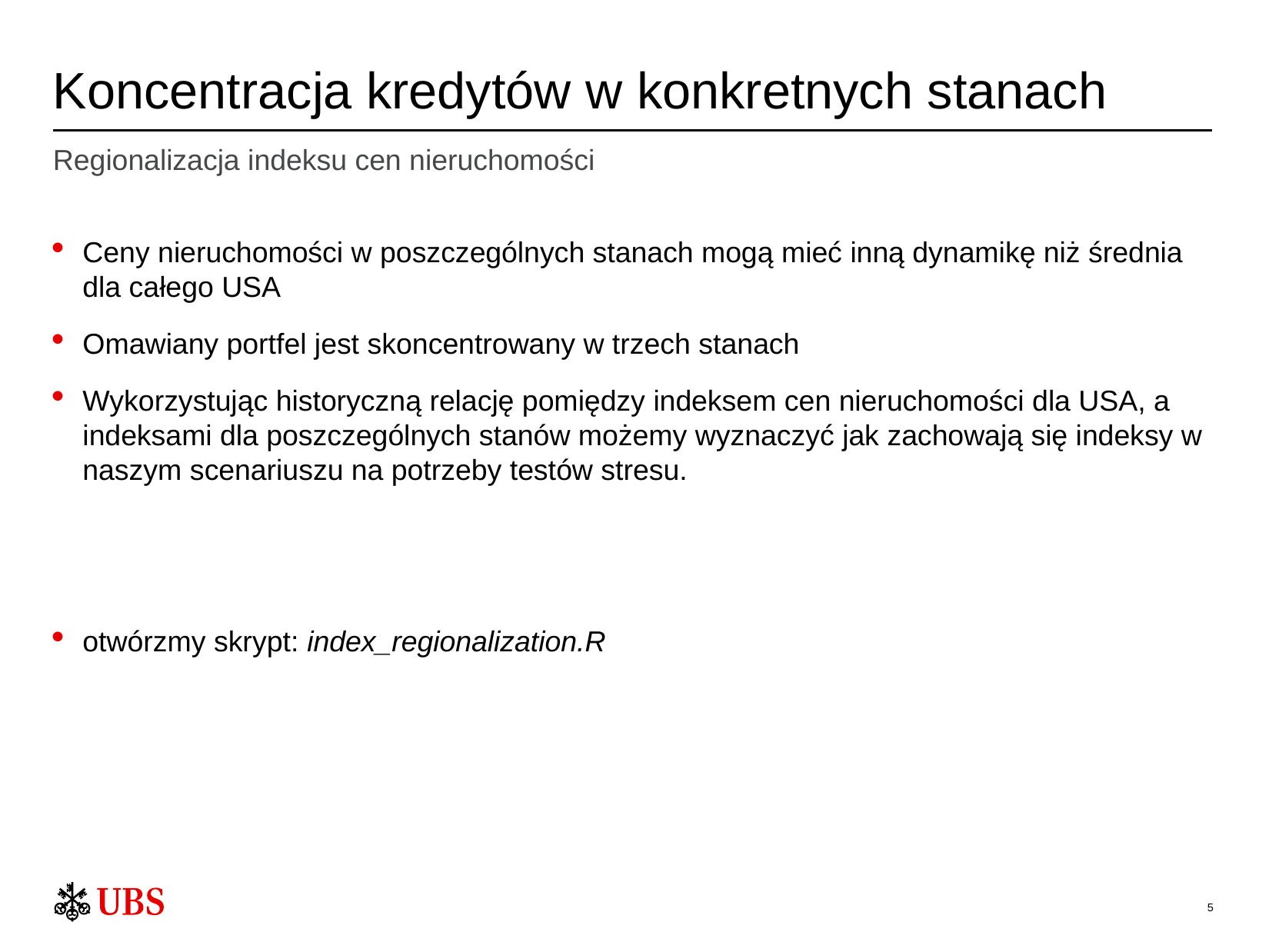

# Koncentracja kredytów w konkretnych stanach
Regionalizacja indeksu cen nieruchomości
Ceny nieruchomości w poszczególnych stanach mogą mieć inną dynamikę niż średnia dla całego USA
Omawiany portfel jest skoncentrowany w trzech stanach
Wykorzystując historyczną relację pomiędzy indeksem cen nieruchomości dla USA, a indeksami dla poszczególnych stanów możemy wyznaczyć jak zachowają się indeksy w naszym scenariuszu na potrzeby testów stresu.

otwórzmy skrypt: index_regionalization.R